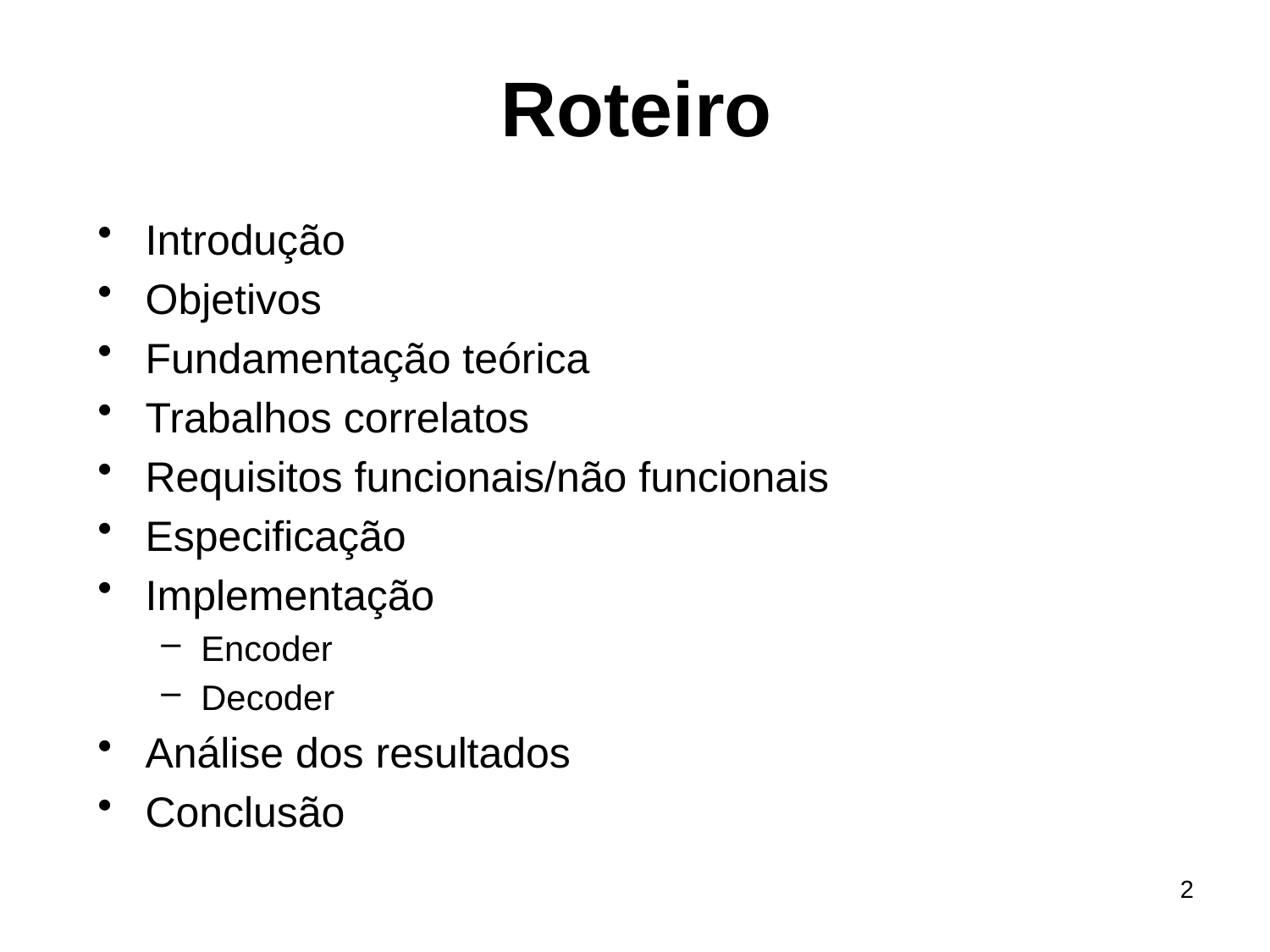

# Roteiro
Introdução
Objetivos
Fundamentação teórica
Trabalhos correlatos
Requisitos funcionais/não funcionais
Especificação
Implementação
Encoder
Decoder
Análise dos resultados
Conclusão

2